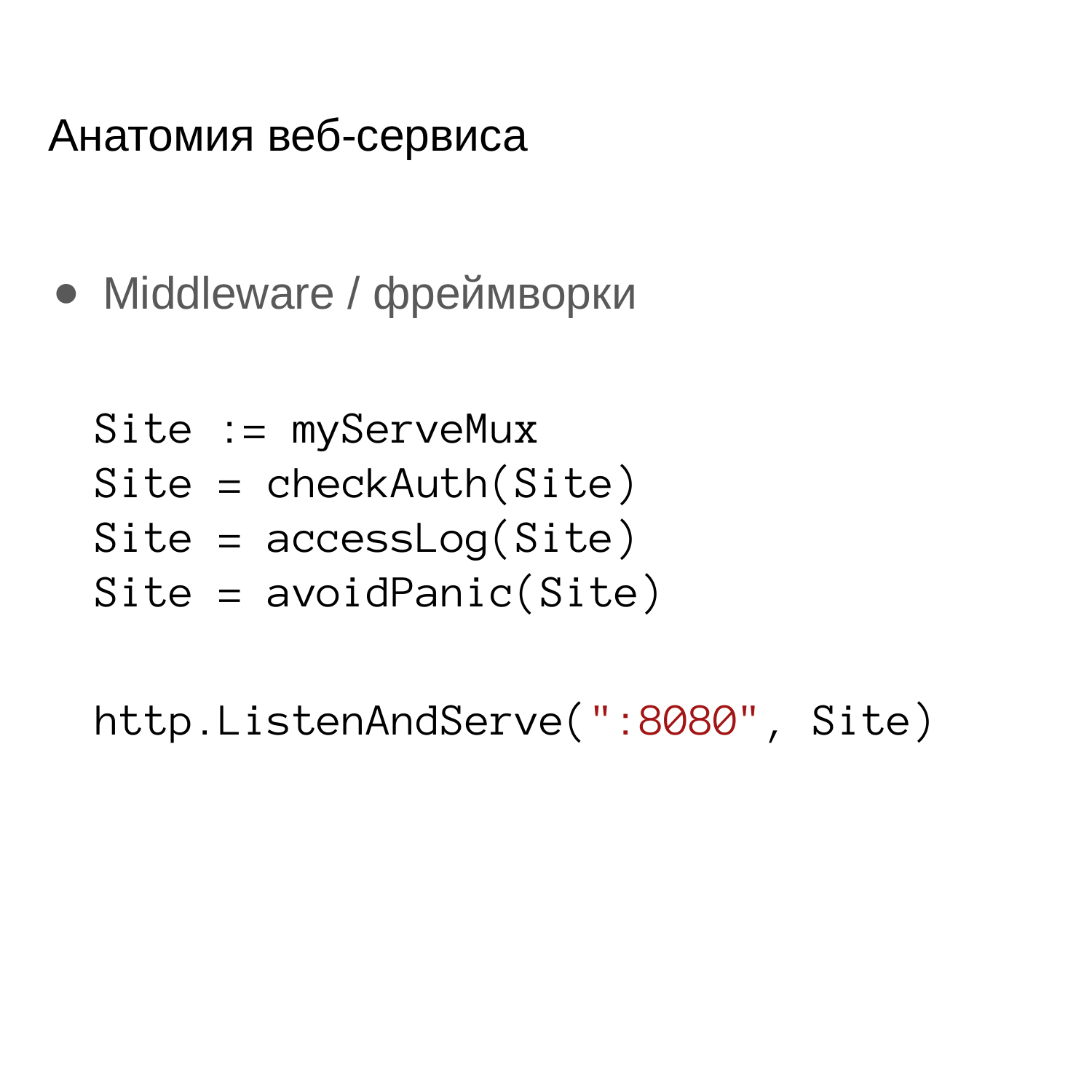

# Анатомия веб-сервиса
Middleware / фреймворки

Site := myServeMux
Site = checkAuth(Site)
Site = accessLog(Site)
Site = avoidPanic(Site)

http.ListenAndServe(":8080", Site)